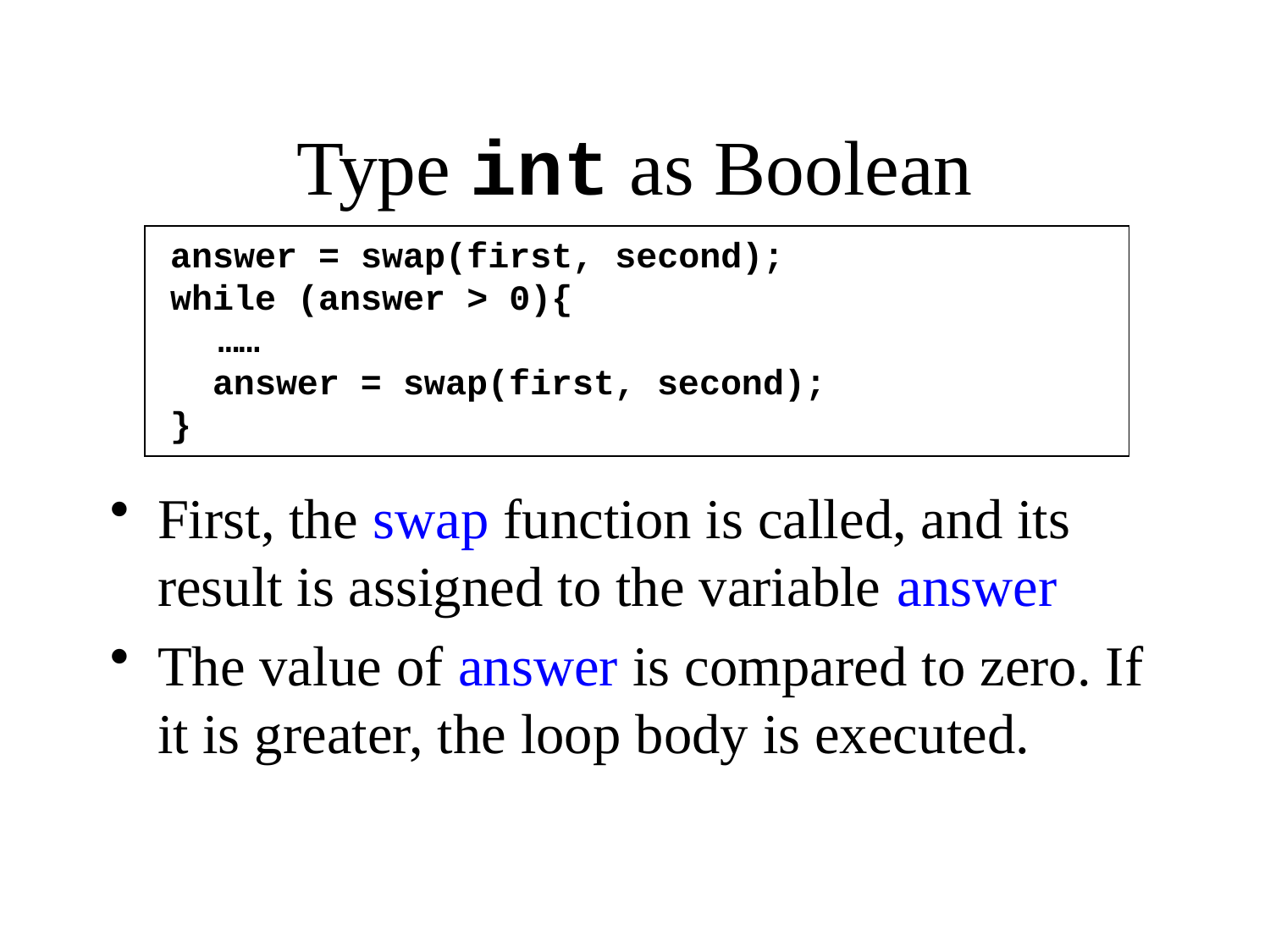

# Type int as Boolean
answer = swap(first, second);
while (answer > 0){
	……
  answer = swap(first, second);
}
First, the swap function is called, and its result is assigned to the variable answer
The value of answer is compared to zero. If it is greater, the loop body is executed.